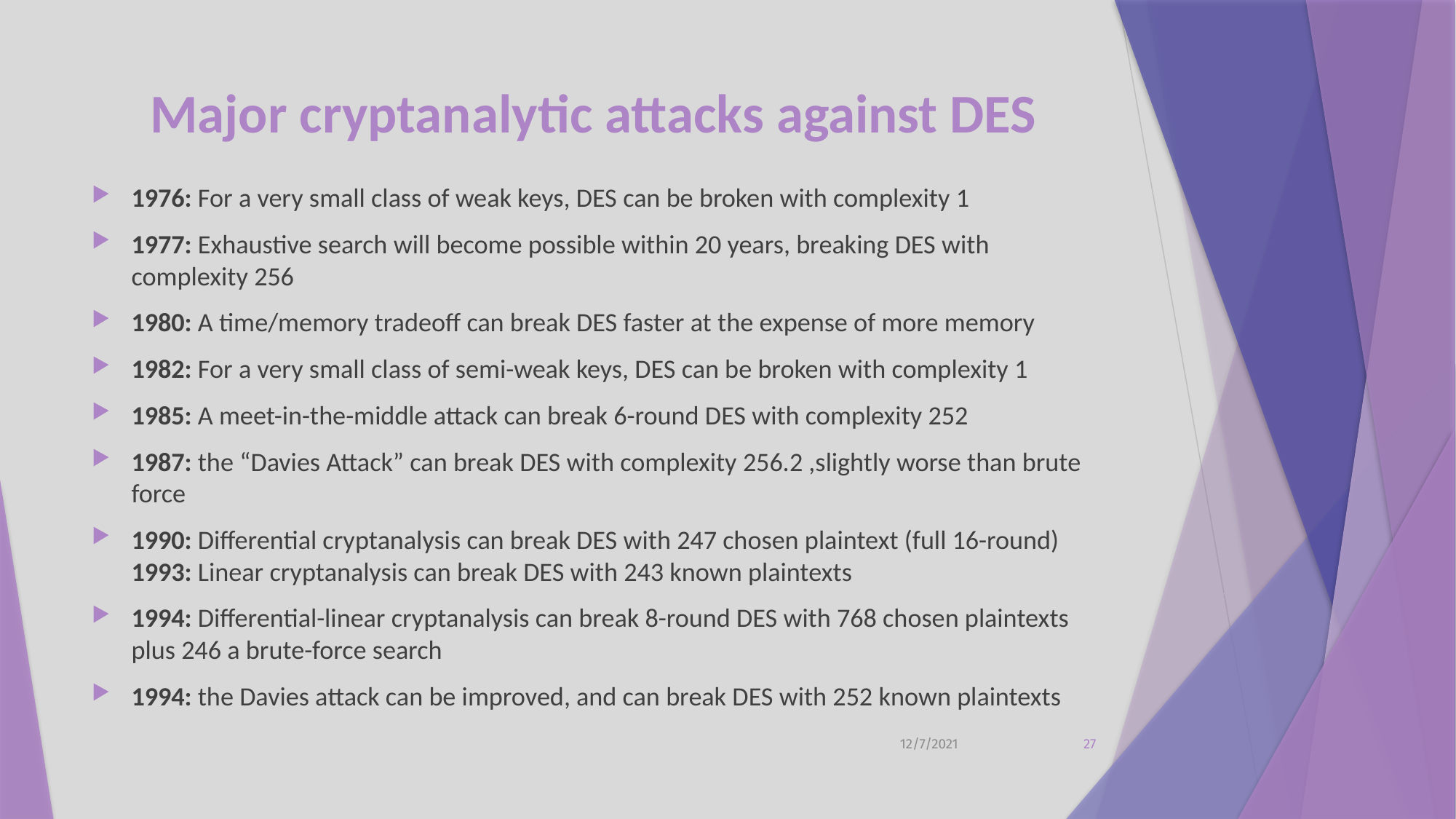

# Major cryptanalytic attacks against DES
1976: For a very small class of weak keys, DES can be broken with complexity 1
1977: Exhaustive search will become possible within 20 years, breaking DES with complexity 256
1980: A time/memory tradeoff can break DES faster at the expense of more memory
1982: For a very small class of semi-weak keys, DES can be broken with complexity 1
1985: A meet-in-the-middle attack can break 6-round DES with complexity 252
1987: the “Davies Attack” can break DES with complexity 256.2 ,slightly worse than brute force
1990: Differential cryptanalysis can break DES with 247 chosen plaintext (full 16-round) 1993: Linear cryptanalysis can break DES with 243 known plaintexts
1994: Differential-linear cryptanalysis can break 8-round DES with 768 chosen plaintexts plus 246 a brute-force search
1994: the Davies attack can be improved, and can break DES with 252 known plaintexts

12/7/2021
27